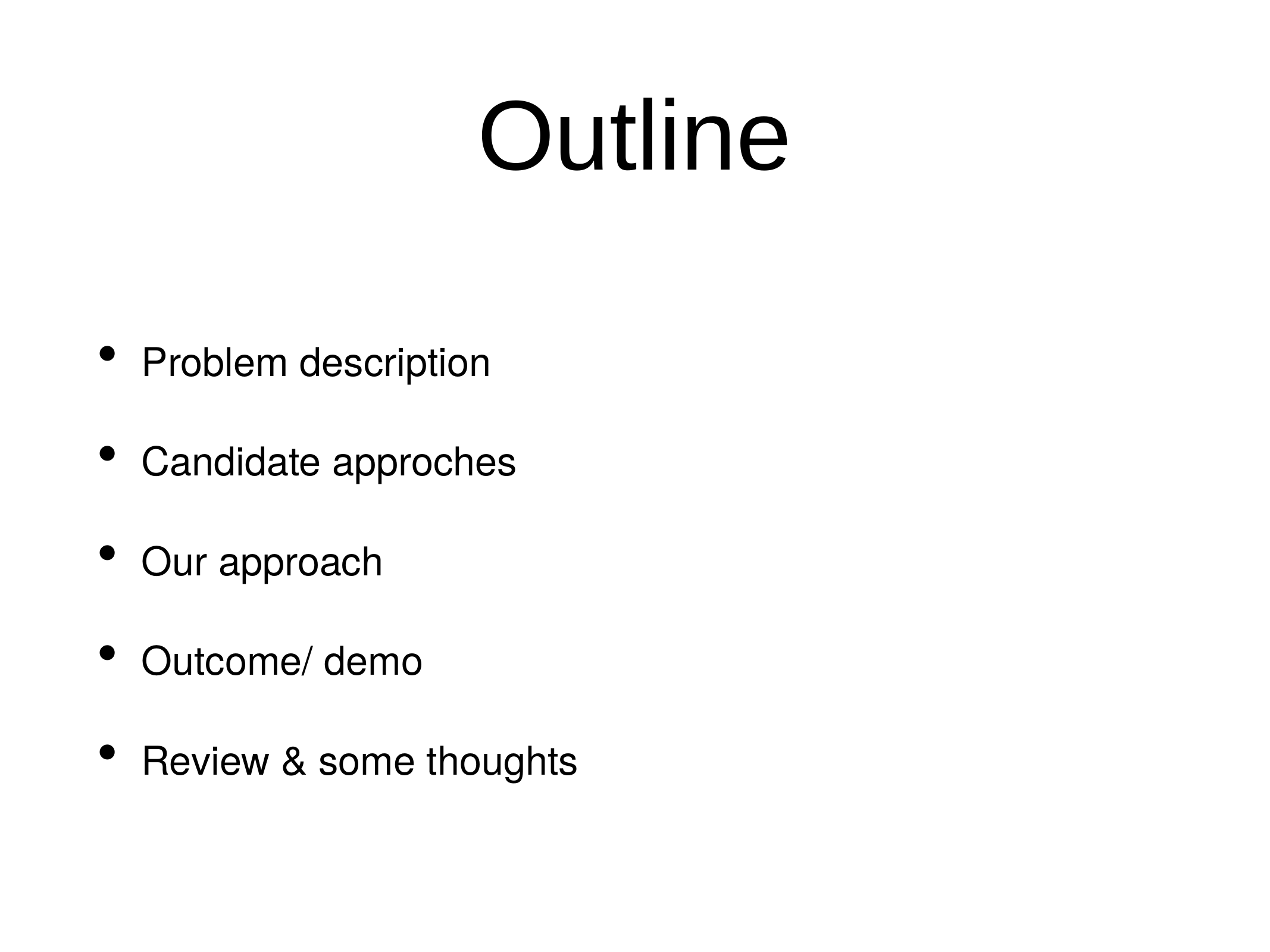

# Outline
Problem description
Candidate approches
Our approach
Outcome/ demo
Review & some thoughts